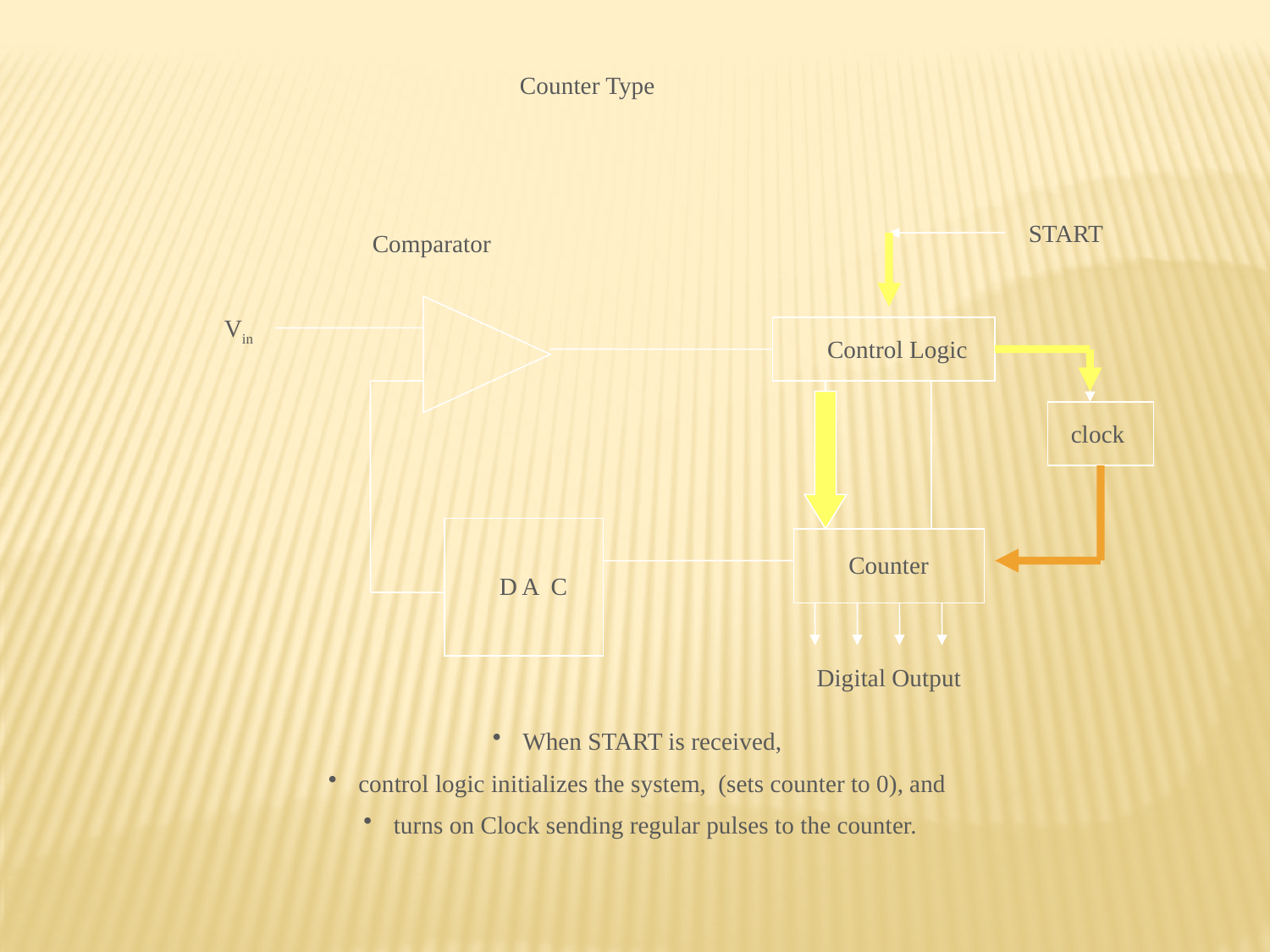

Counter Type
START
Comparator

Vin

Control Logic

clock

Counter

D A  C

Digital Output
When START is received,
control logic initializes the system,  (sets counter to 0), and
turns on Clock sending regular pulses to the counter.